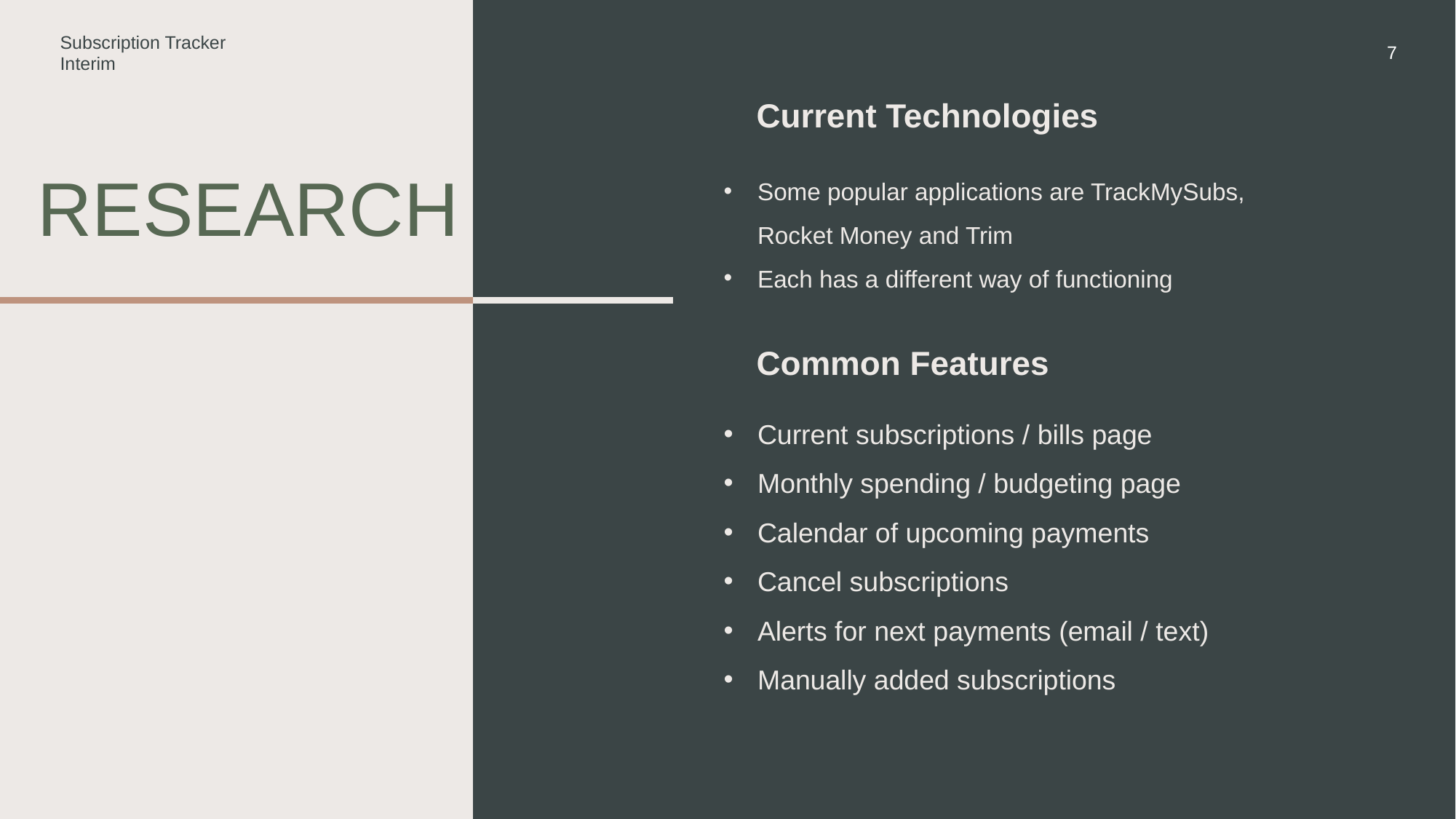

Subscription Tracker
Interim
7
Current Technologies
Some popular applications are TrackMySubs, Rocket Money and Trim
Each has a different way of functioning
# Research
Common Features
Current subscriptions / bills page
Monthly spending / budgeting page
Calendar of upcoming payments
Cancel subscriptions
Alerts for next payments (email / text)
Manually added subscriptions